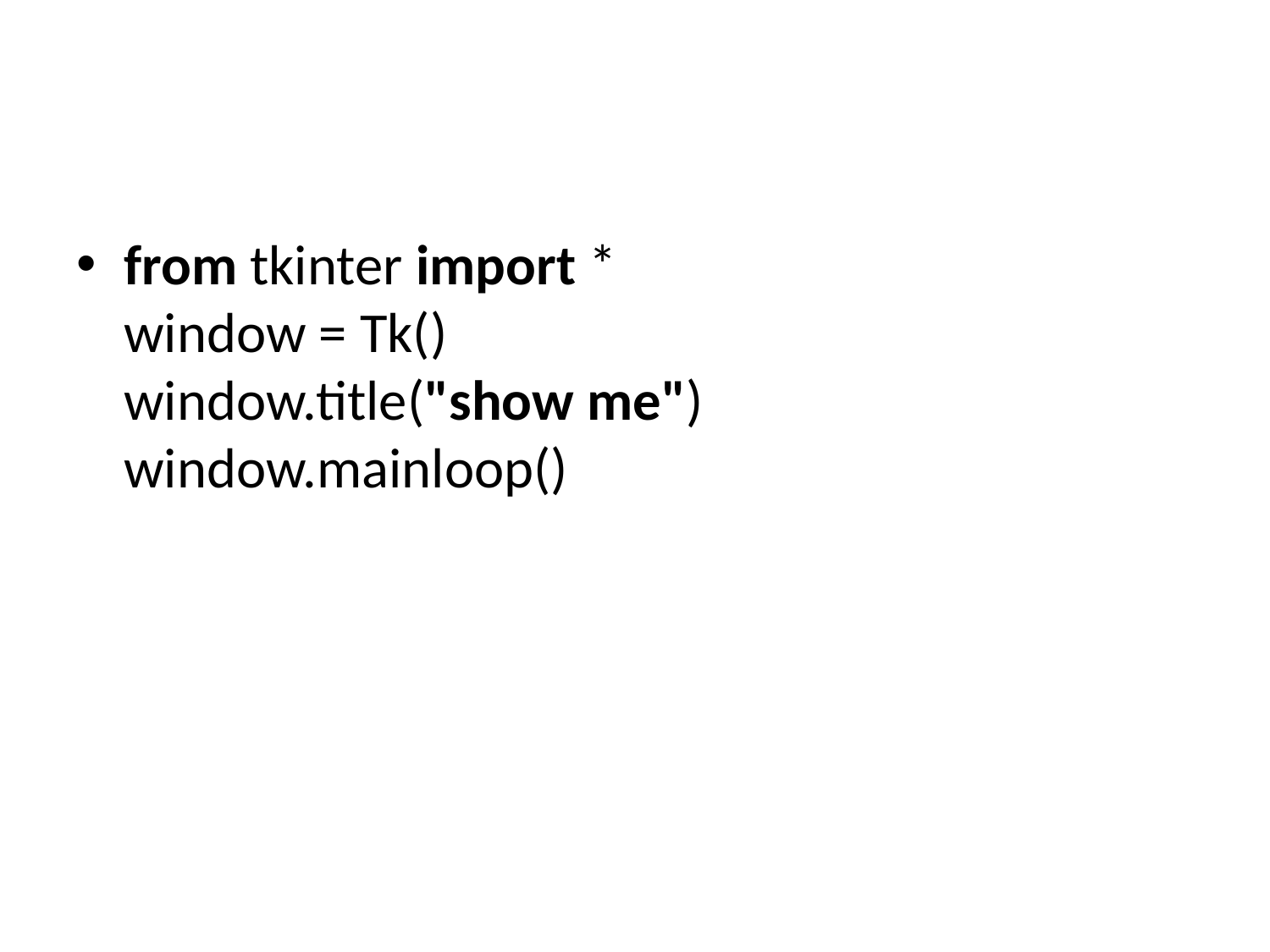

#
from tkinter import *
window = Tk()
window.title("show me")
window.mainloop()